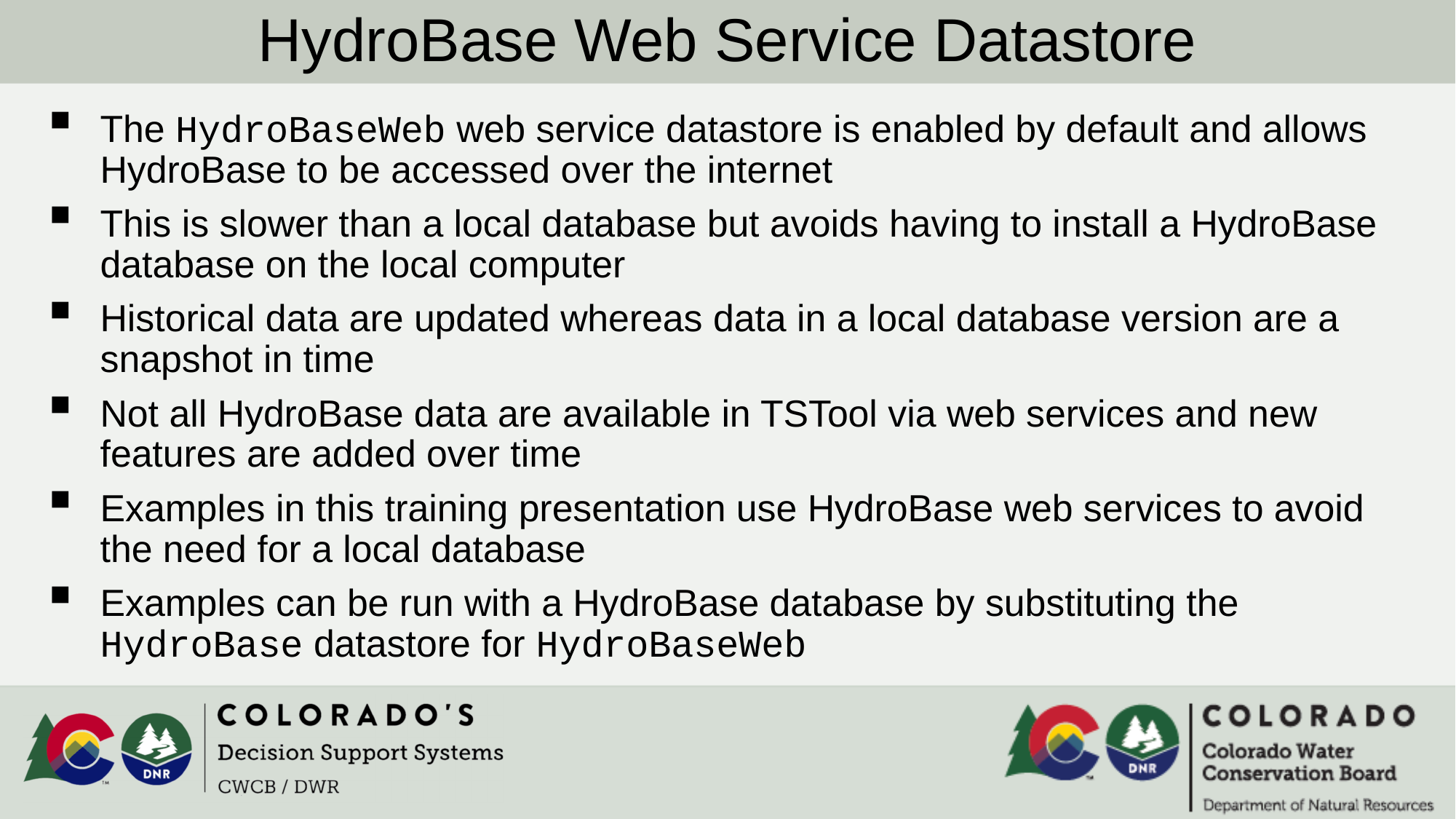

HydroBase Web Service Datastore
The HydroBaseWeb web service datastore is enabled by default and allows HydroBase to be accessed over the internet
This is slower than a local database but avoids having to install a HydroBase database on the local computer
Historical data are updated whereas data in a local database version are a snapshot in time
Not all HydroBase data are available in TSTool via web services and new features are added over time
Examples in this training presentation use HydroBase web services to avoid the need for a local database
Examples can be run with a HydroBase database by substituting the HydroBase datastore for HydroBaseWeb